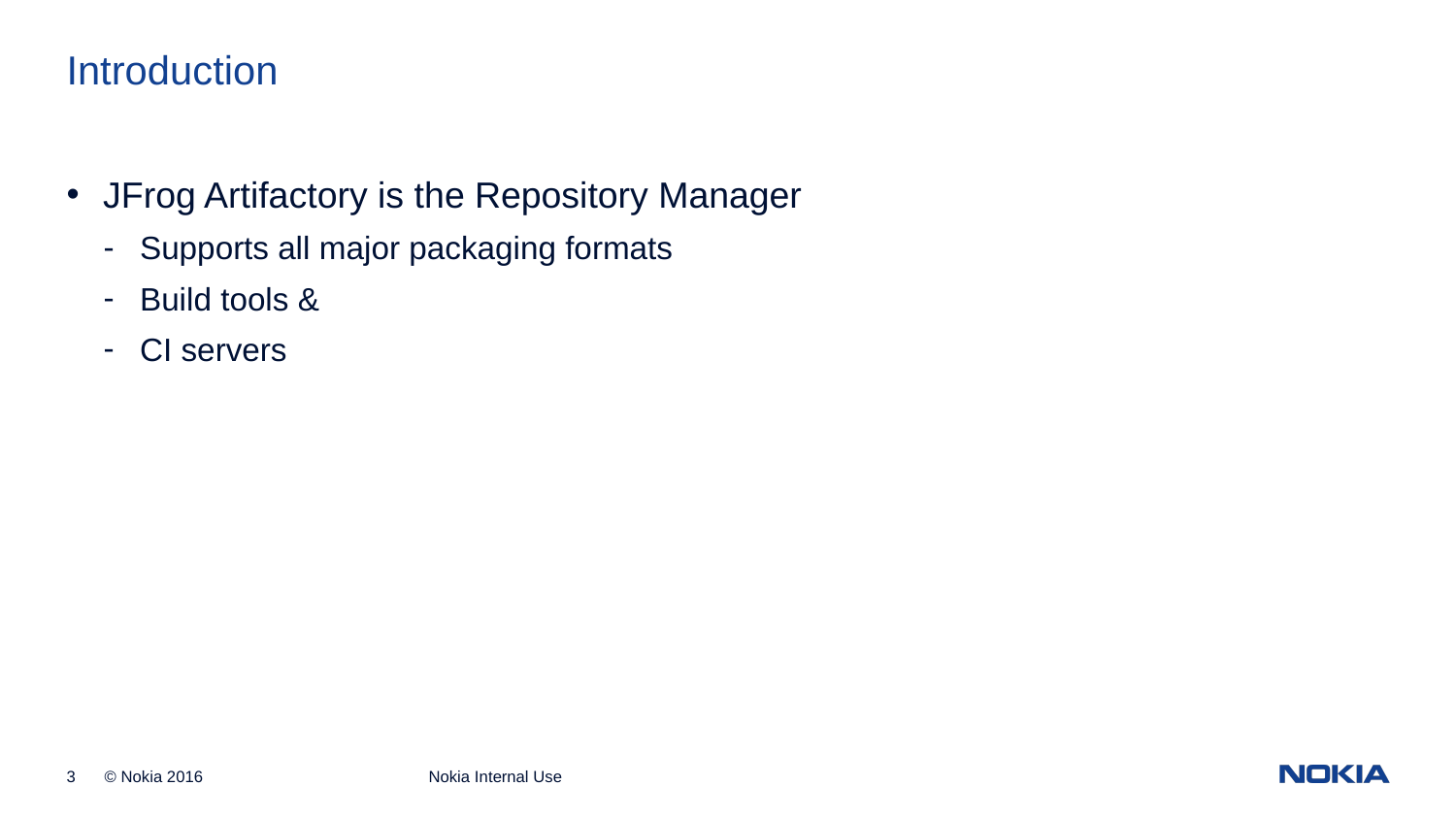

# Introduction

JFrog Artifactory is the Repository Manager
Supports all major packaging formats
Build tools &
CI servers
Nokia Internal Use